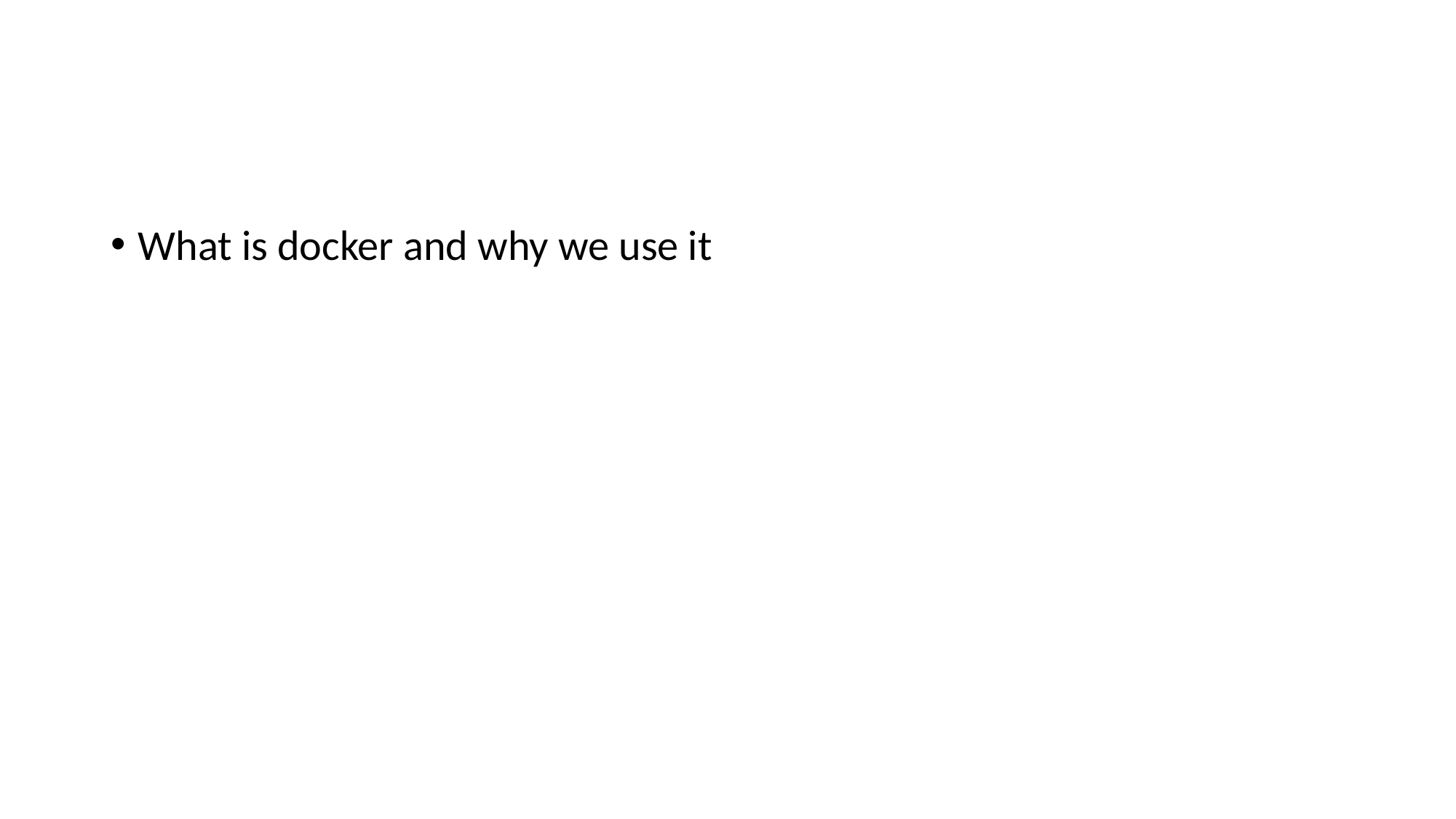

#
What is docker and why we use it